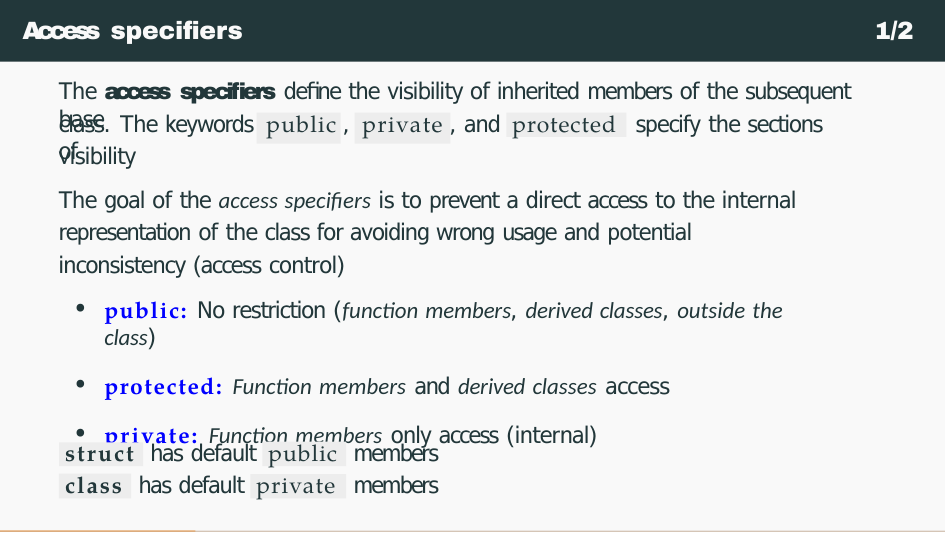

# Access specifiers	1/2
The access specifiers define the visibility of inherited members of the subsequent base
class. The keywords public , private , and	specify the sections of

protected
visibility
The goal of the access specifiers is to prevent a direct access to the internal representation of the class for avoiding wrong usage and potential inconsistency (access control)
public: No restriction (function members, derived classes, outside the class)
protected: Function members and derived classes access
private: Function members only access (internal)
members members
has default
public
struct
has default
class
private